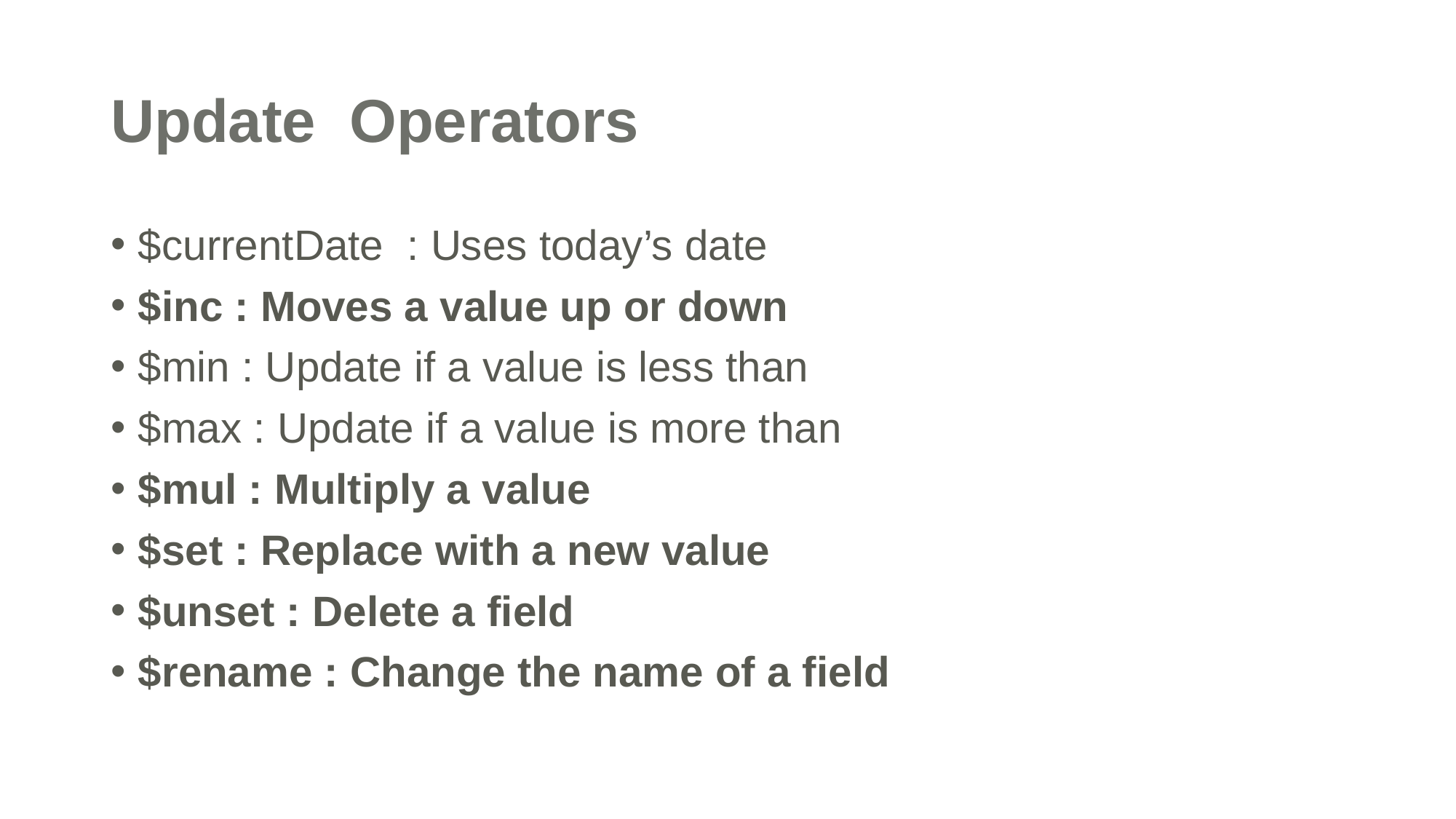

# Update  Operators
$currentDate  : Uses today’s date
$inc : Moves a value up or down
$min : Update if a value is less than
$max : Update if a value is more than
$mul : Multiply a value
$set : Replace with a new value
$unset : Delete a field
$rename : Change the name of a field